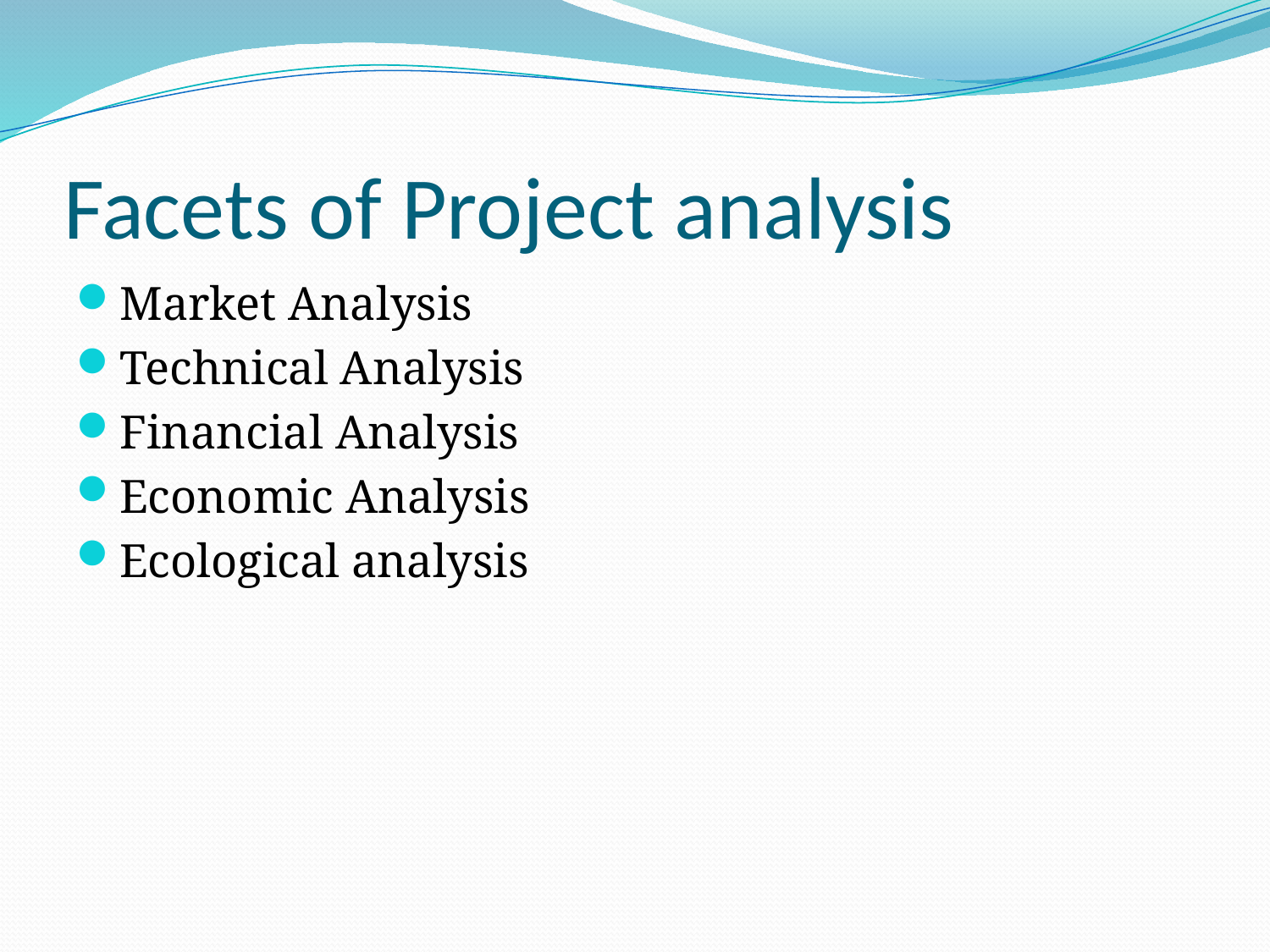

# Facets of Project analysis
Market Analysis
Technical Analysis
Financial Analysis
Economic Analysis
Ecological analysis